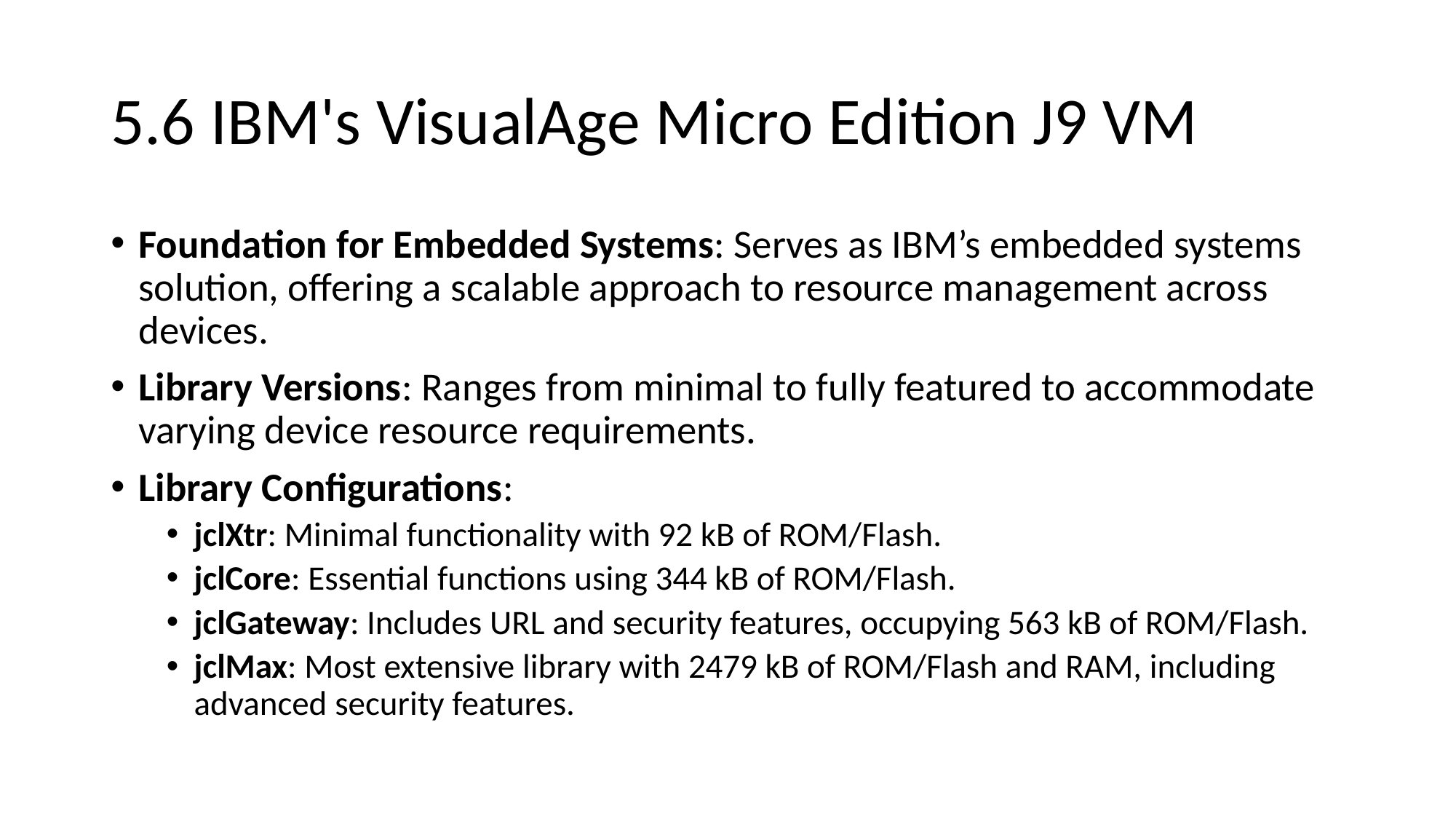

# 5.6 IBM's VisualAge Micro Edition J9 VM
Foundation for Embedded Systems: Serves as IBM’s embedded systems solution, offering a scalable approach to resource management across devices.
Library Versions: Ranges from minimal to fully featured to accommodate varying device resource requirements.
Library Configurations:
jclXtr: Minimal functionality with 92 kB of ROM/Flash.
jclCore: Essential functions using 344 kB of ROM/Flash.
jclGateway: Includes URL and security features, occupying 563 kB of ROM/Flash.
jclMax: Most extensive library with 2479 kB of ROM/Flash and RAM, including advanced security features.